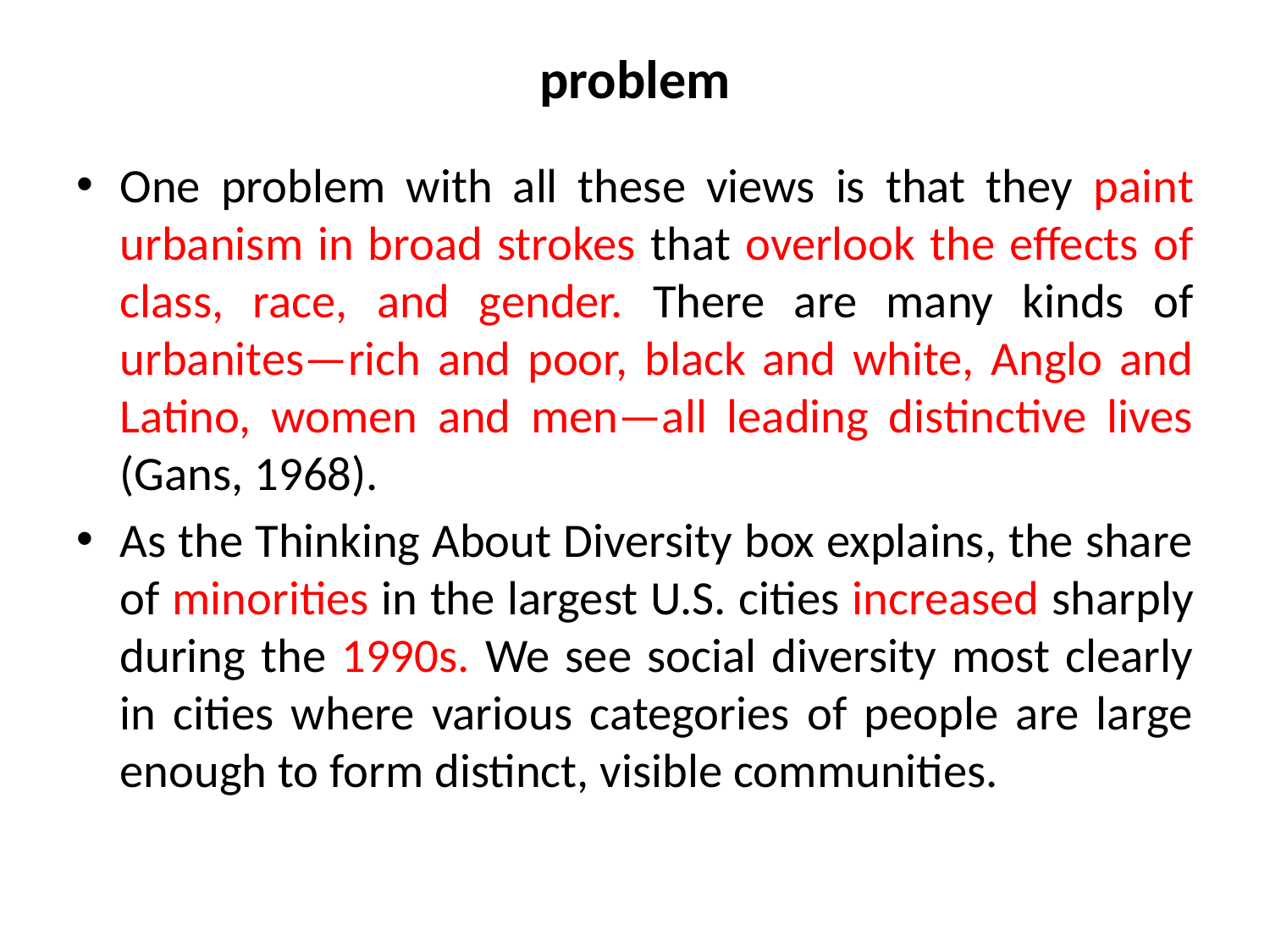

# problem
One problem with all these views is that they paint urbanism in broad strokes that overlook the effects of class, race, and gender. There are many kinds of urbanites—rich and poor, black and white, Anglo and Latino, women and men—all leading distinctive lives (Gans, 1968).
As the Thinking About Diversity box explains, the share of minorities in the largest U.S. cities increased sharply during the 1990s. We see social diversity most clearly in cities where various categories of people are large enough to form distinct, visible communities.